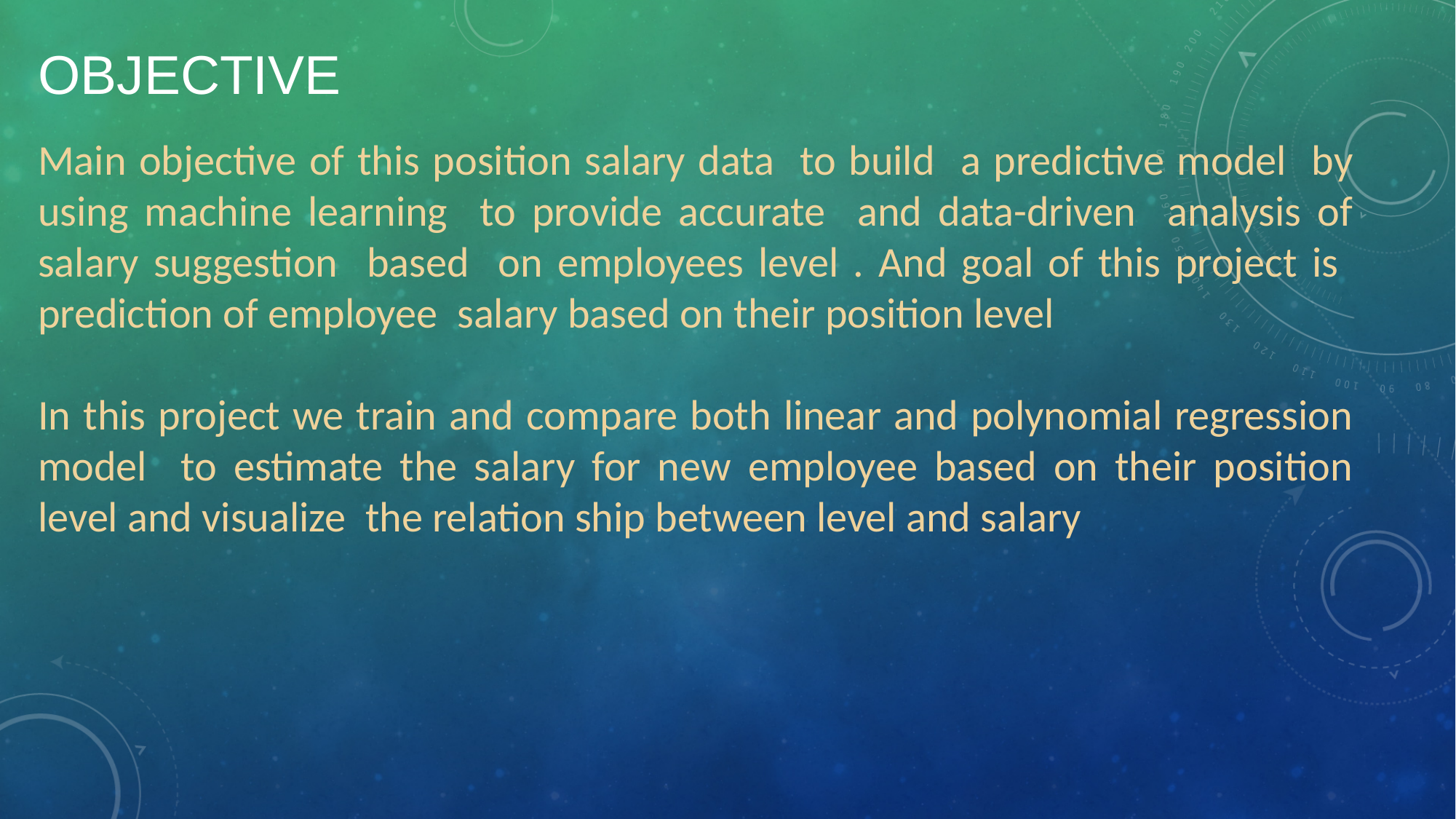

# Objective
Main objective of this position salary data  to build  a predictive model  by using machine learning  to provide accurate  and data-driven  analysis of salary suggestion  based  on employees level . And goal of this project is  prediction of employee  salary based on their position level

In this project we train and compare both linear and polynomial regression model  to estimate the salary for new employee based on their position level and visualize  the relation ship between level and salary